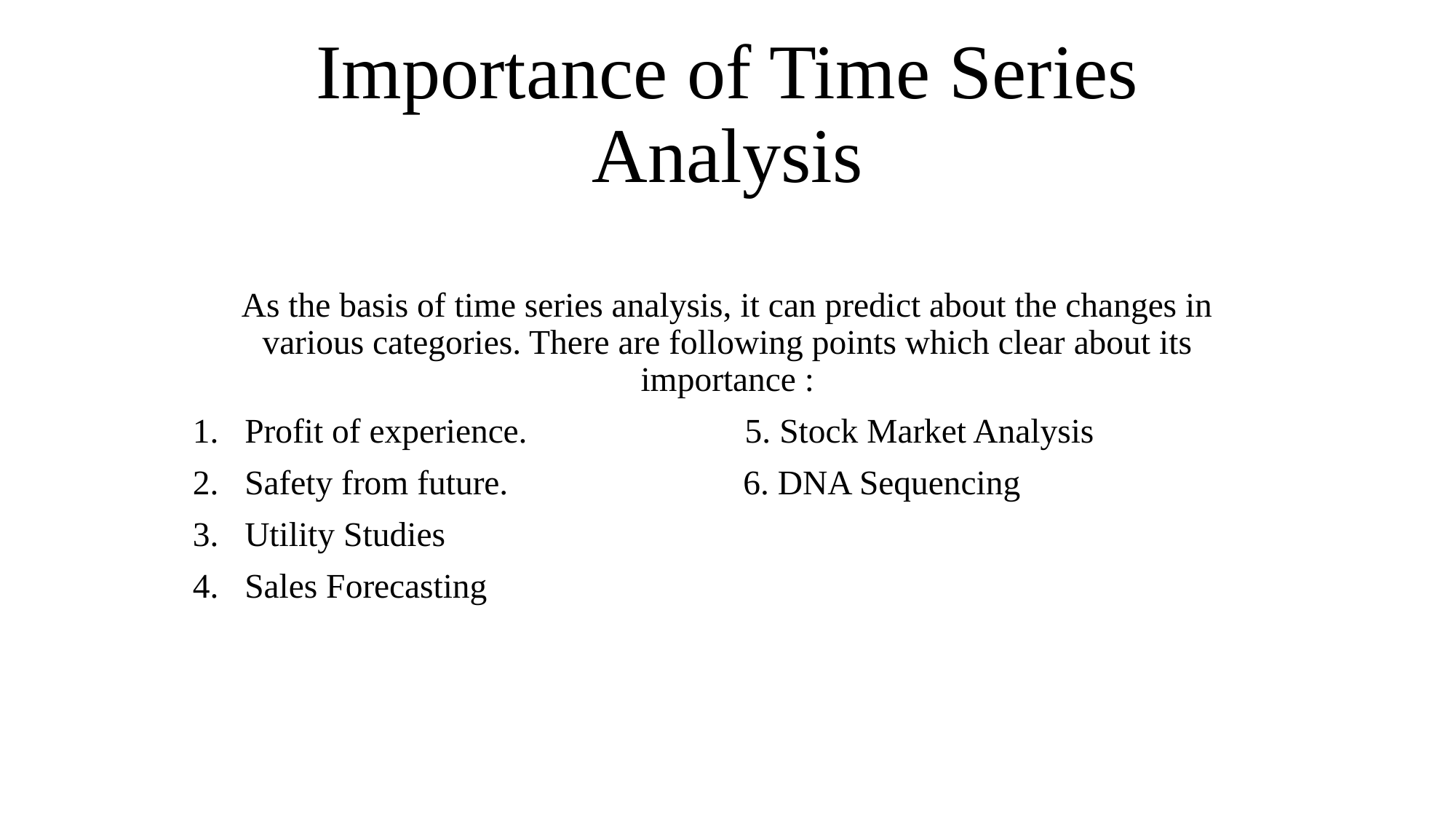

# Importance of Time Series Analysis
As the basis of time series analysis, it can predict about the changes in various categories. There are following points which clear about its importance :
Profit of experience.                         5. Stock Market Analysis
Safety from future.                           6. DNA Sequencing
Utility Studies
Sales Forecasting